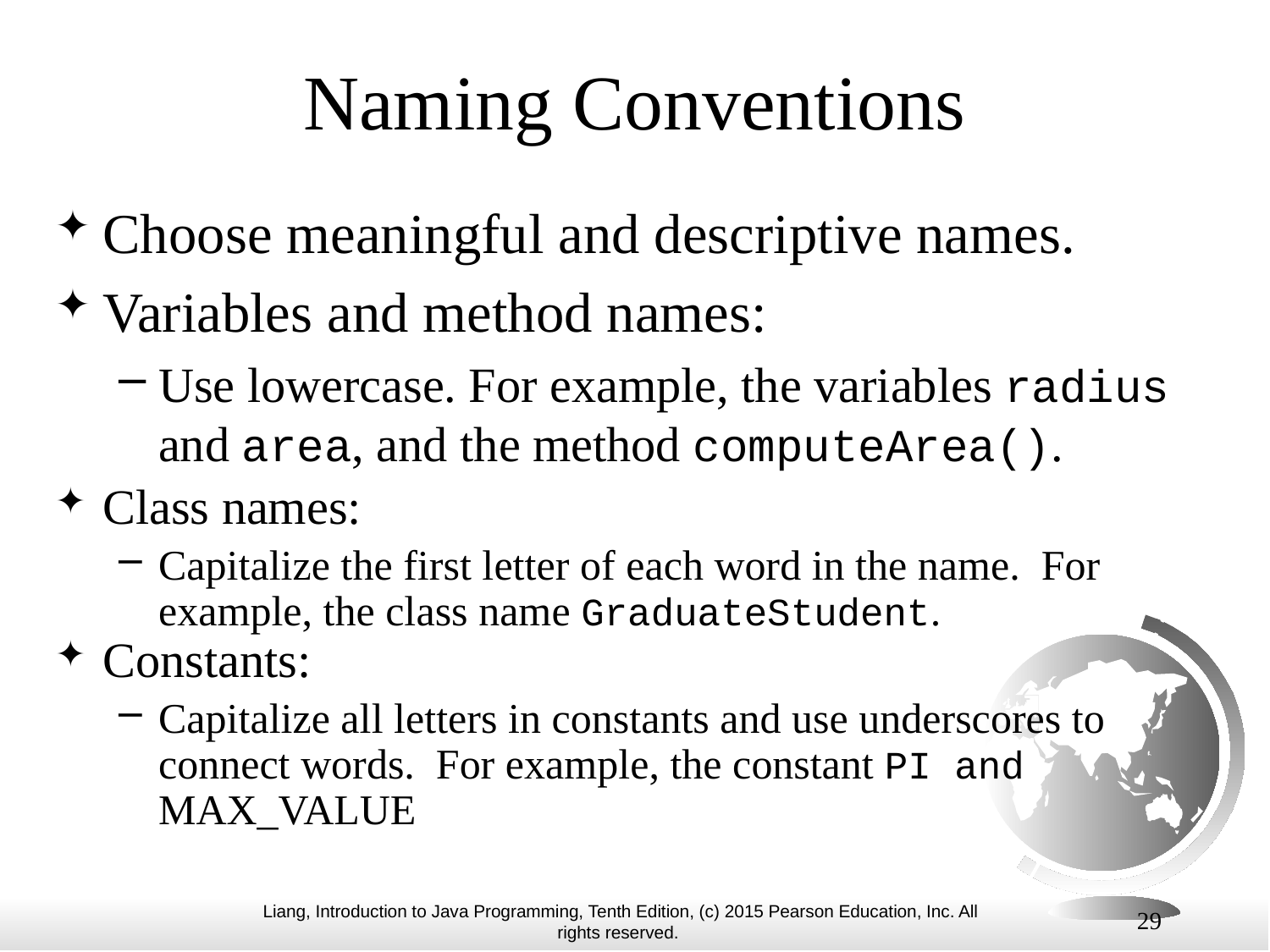

# Naming Conventions
Choose meaningful and descriptive names.
Variables and method names:
Use lowercase. For example, the variables radius and area, and the method computeArea().
Class names:
Capitalize the first letter of each word in the name.  For example, the class name GraduateStudent.
Constants:
Capitalize all letters in constants and use underscores to connect words.  For example, the constant PI and MAX_VALUE

29